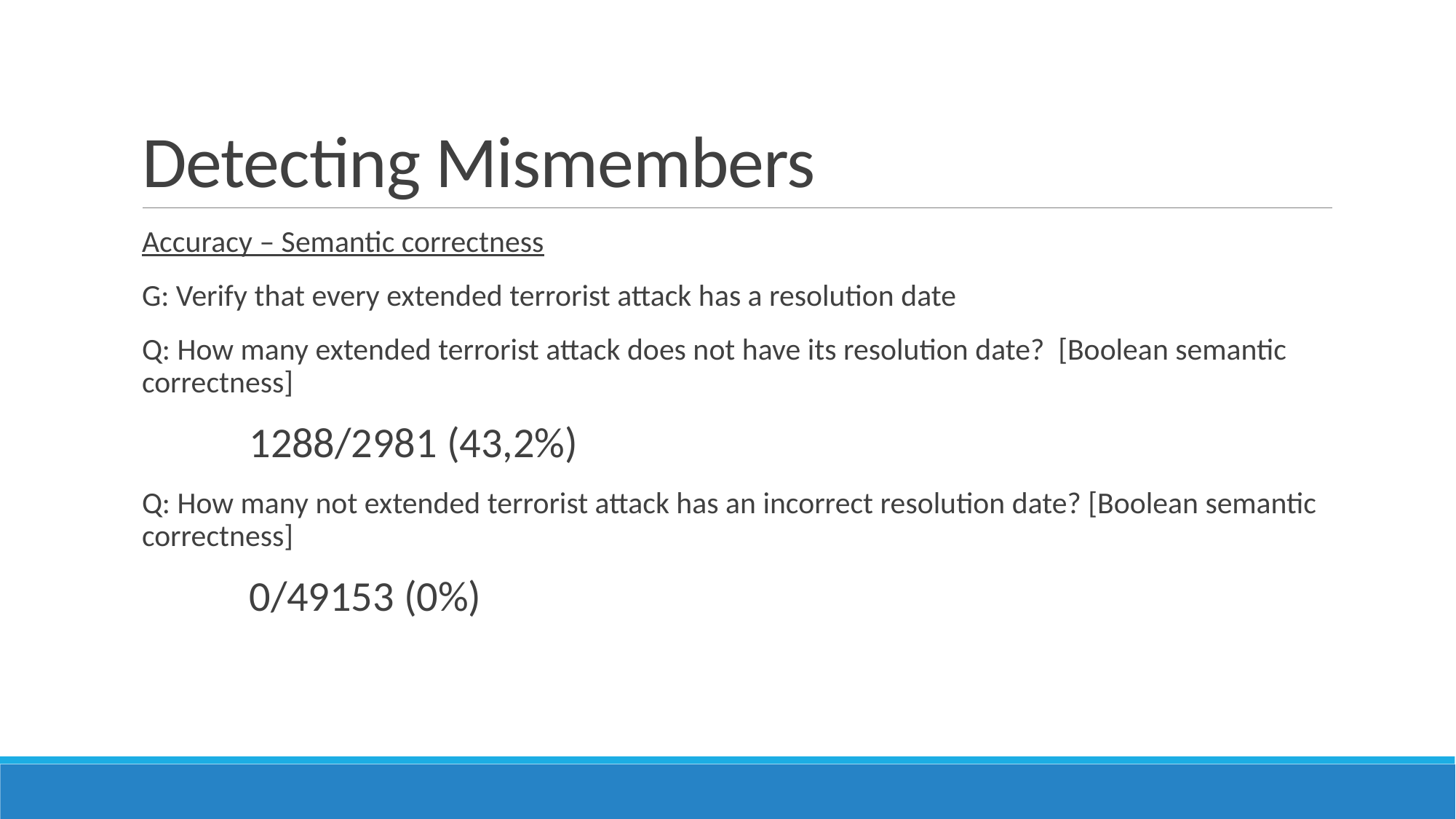

# Detecting Mismembers
Accuracy – Semantic correctness
G: Verify that every extended terrorist attack has a resolution date
Q: How many extended terrorist attack does not have its resolution date?  [Boolean semantic correctness]
	1288/2981 (43,2%)
Q: How many not extended terrorist attack has an incorrect resolution date? [Boolean semantic correctness]
	0/49153 (0%)